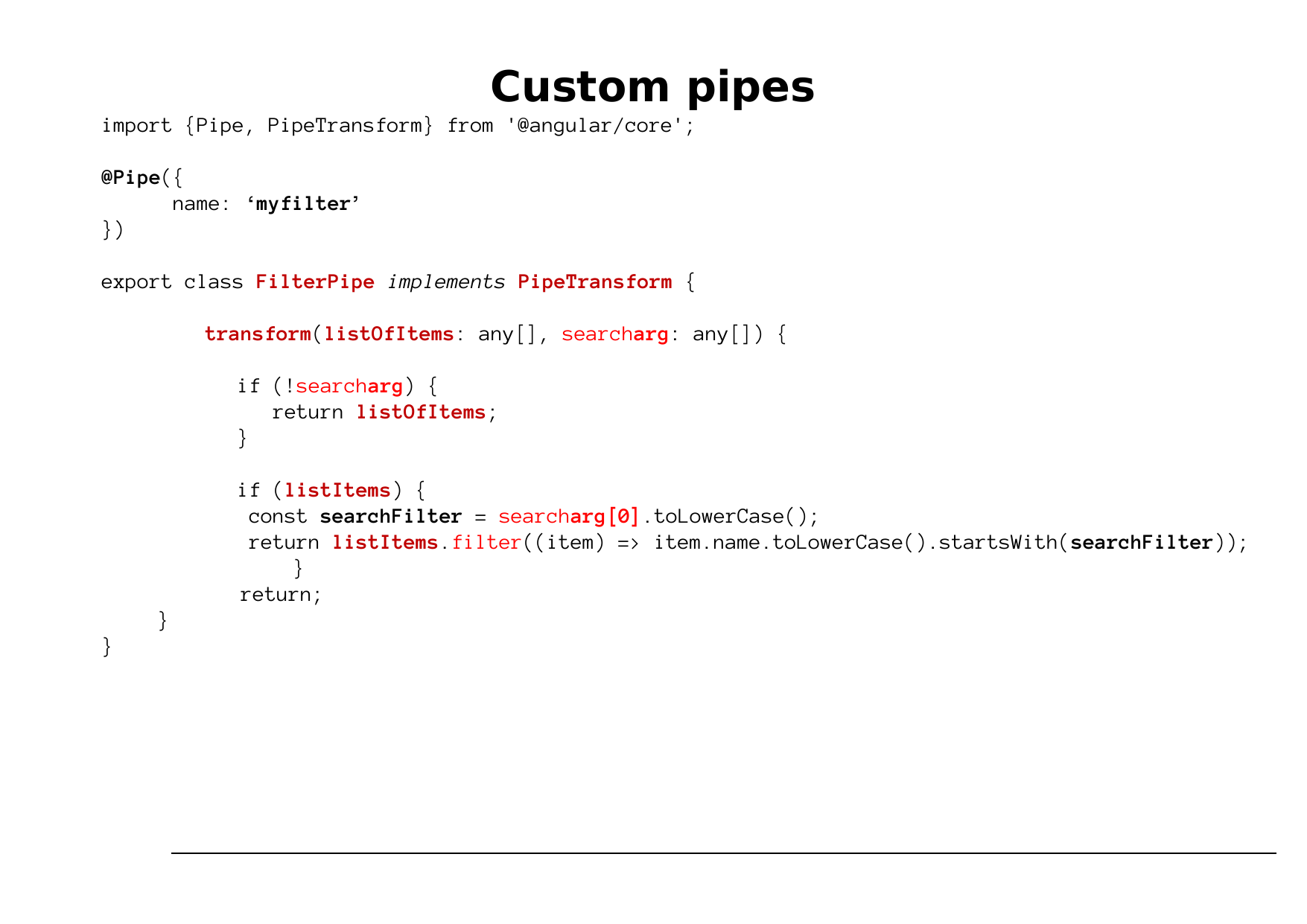

# Custom pipes
import {Pipe, PipeTransform} from '@angular/core';
@Pipe({
      name: ‘myfilter’
})

export class FilterPipe implements PipeTransform {

    transform(listOfItems: any[], searcharg: any[]) {

  if (!searcharg) {
     return listOfItems;
  }
  if (listItems) {
   const searchFilter = searcharg[0].toLowerCase();
   return listItems.filter((item) => item.name.toLowerCase().startsWith(searchFilter));
	  }
       return;
}
}